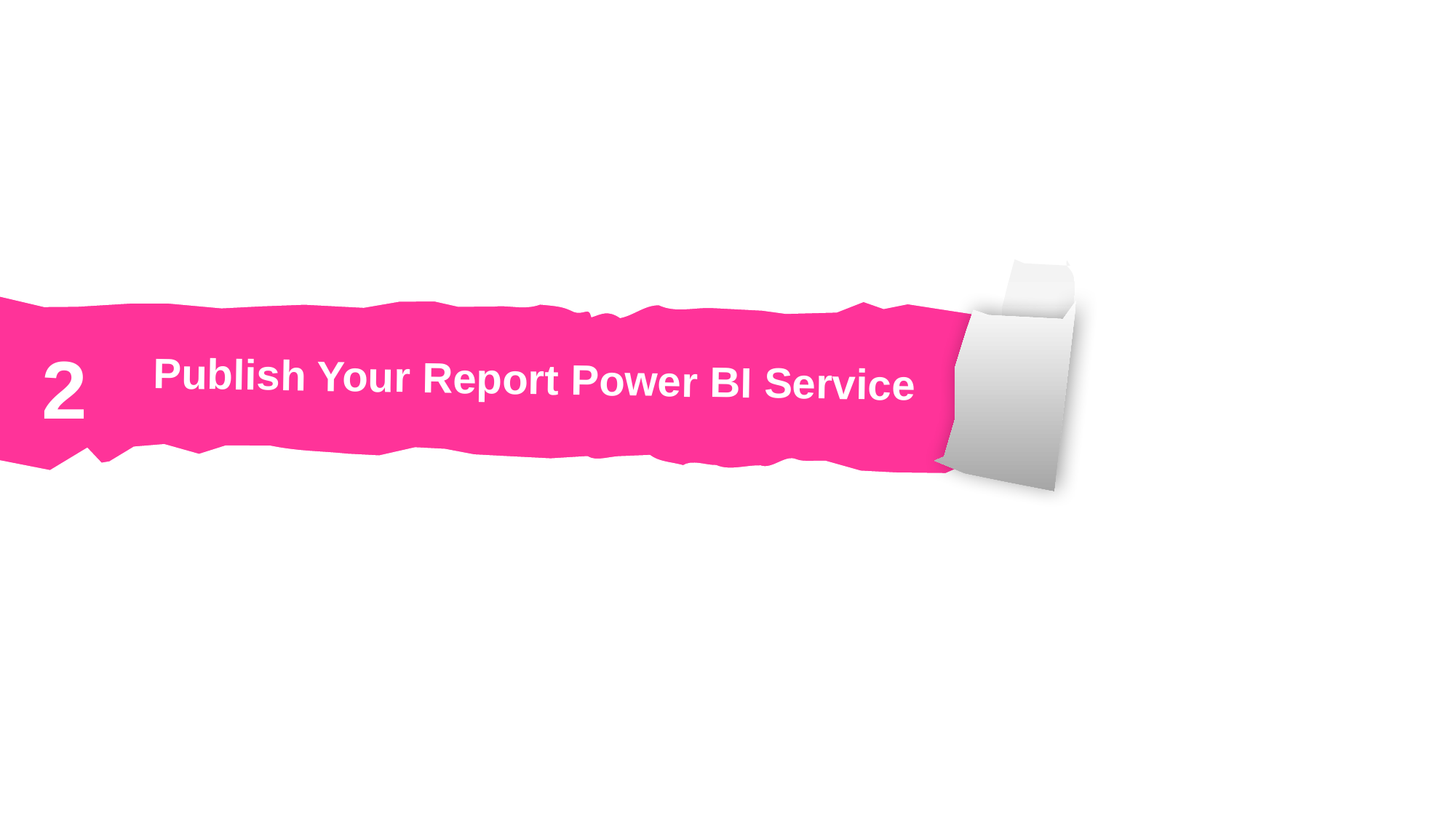

2
Publish Your Report Power BI Service